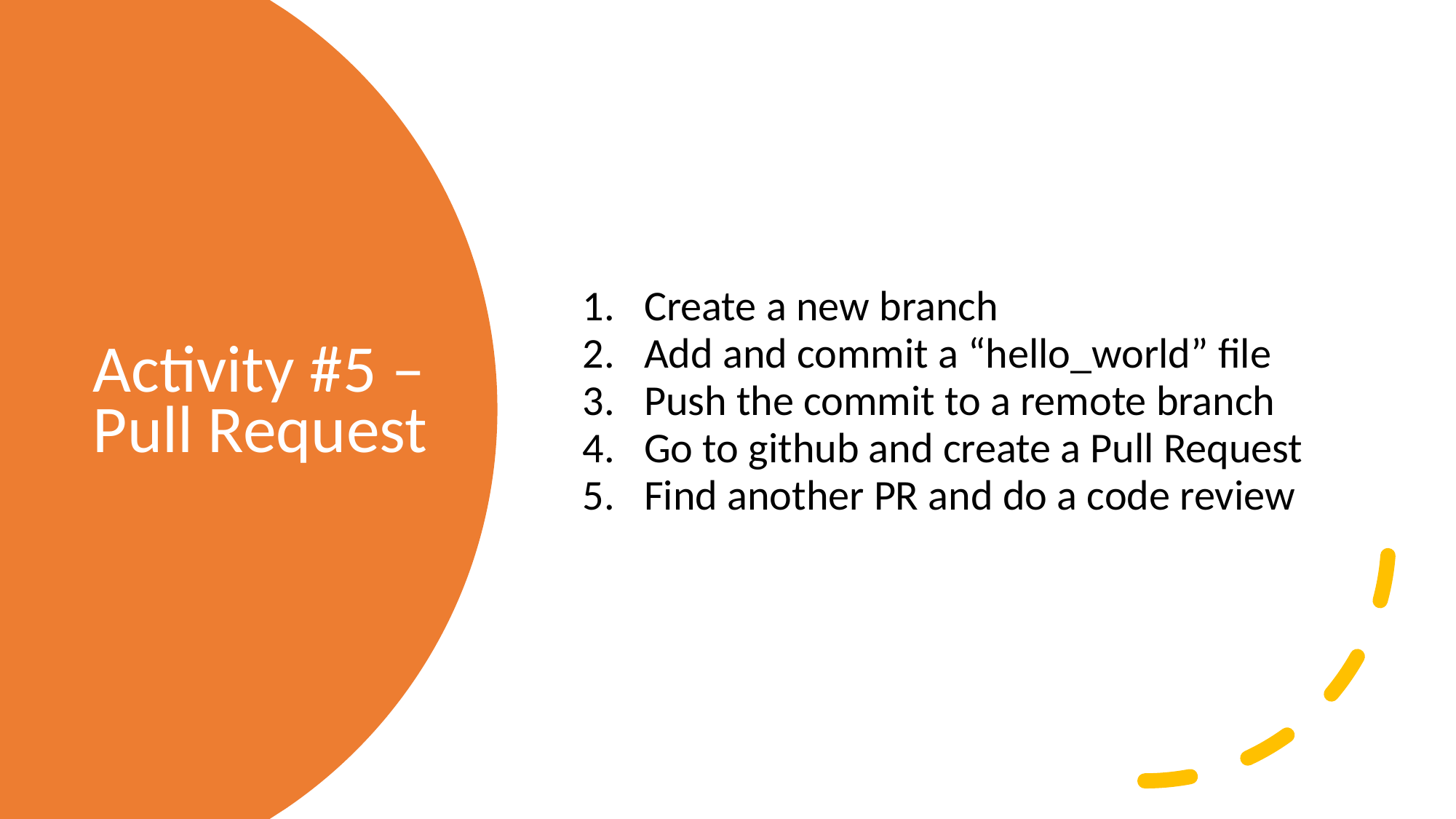

Create a new branch
Add and commit a “hello_world” file
Push the commit to a remote branch
Go to github and create a Pull Request
Find another PR and do a code review
Activity #5 – Pull Request